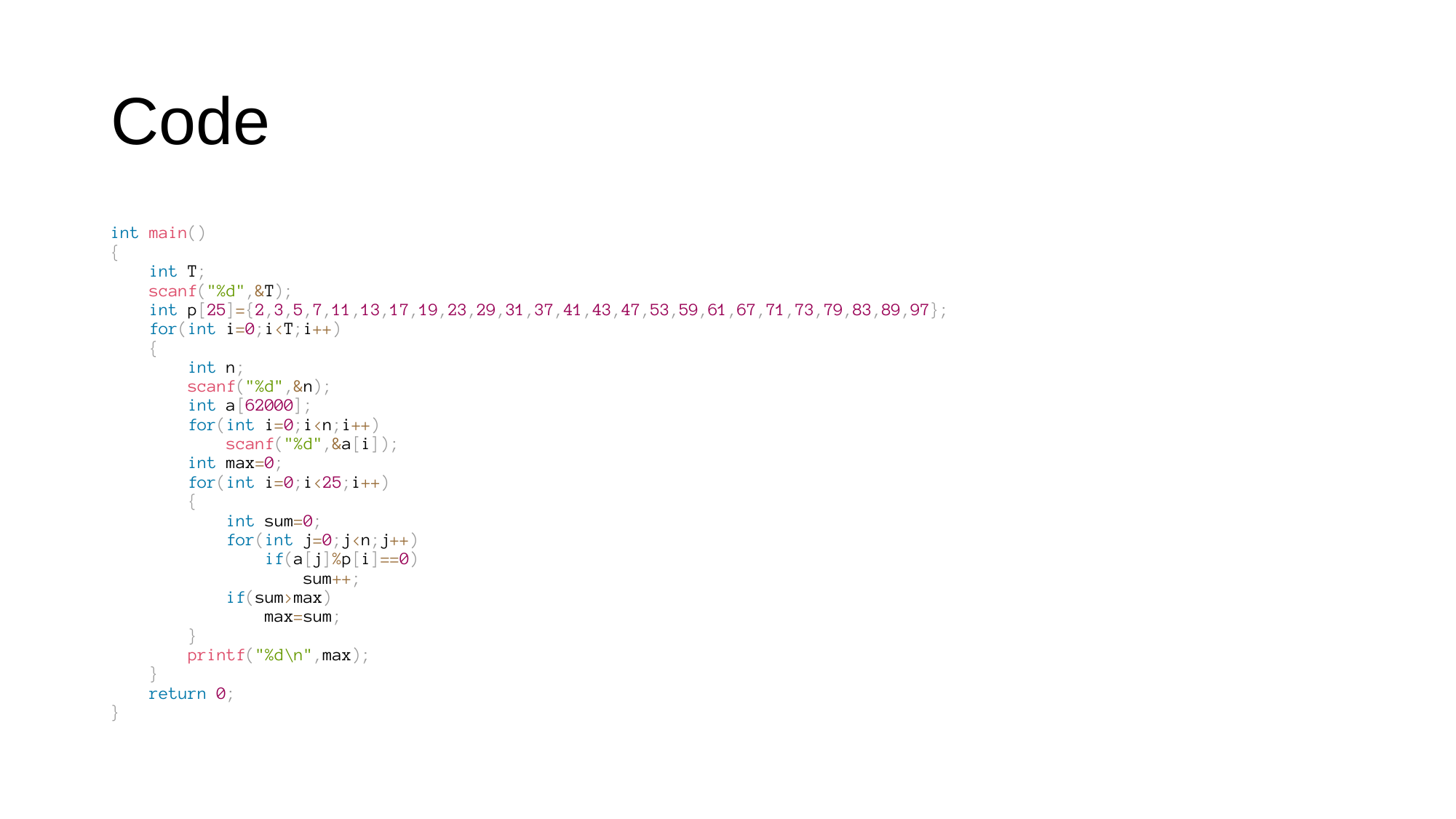

# Code
int main()
{
    int T;
    scanf("%d",&T);
    int p[25]={2,3,5,7,11,13,17,19,23,29,31,37,41,43,47,53,59,61,67,71,73,79,83,89,97};
    for(int i=0;i<T;i++)
    {
        int n;
        scanf("%d",&n);
        int a[62000];
        for(int i=0;i<n;i++)
            scanf("%d",&a[i]);
        int max=0;
        for(int i=0;i<25;i++)
        {
            int sum=0;
            for(int j=0;j<n;j++)
                if(a[j]%p[i]==0)
                    sum++;
            if(sum>max)
                max=sum;
        }
        printf("%d\n",max);
    }
    return 0;
}